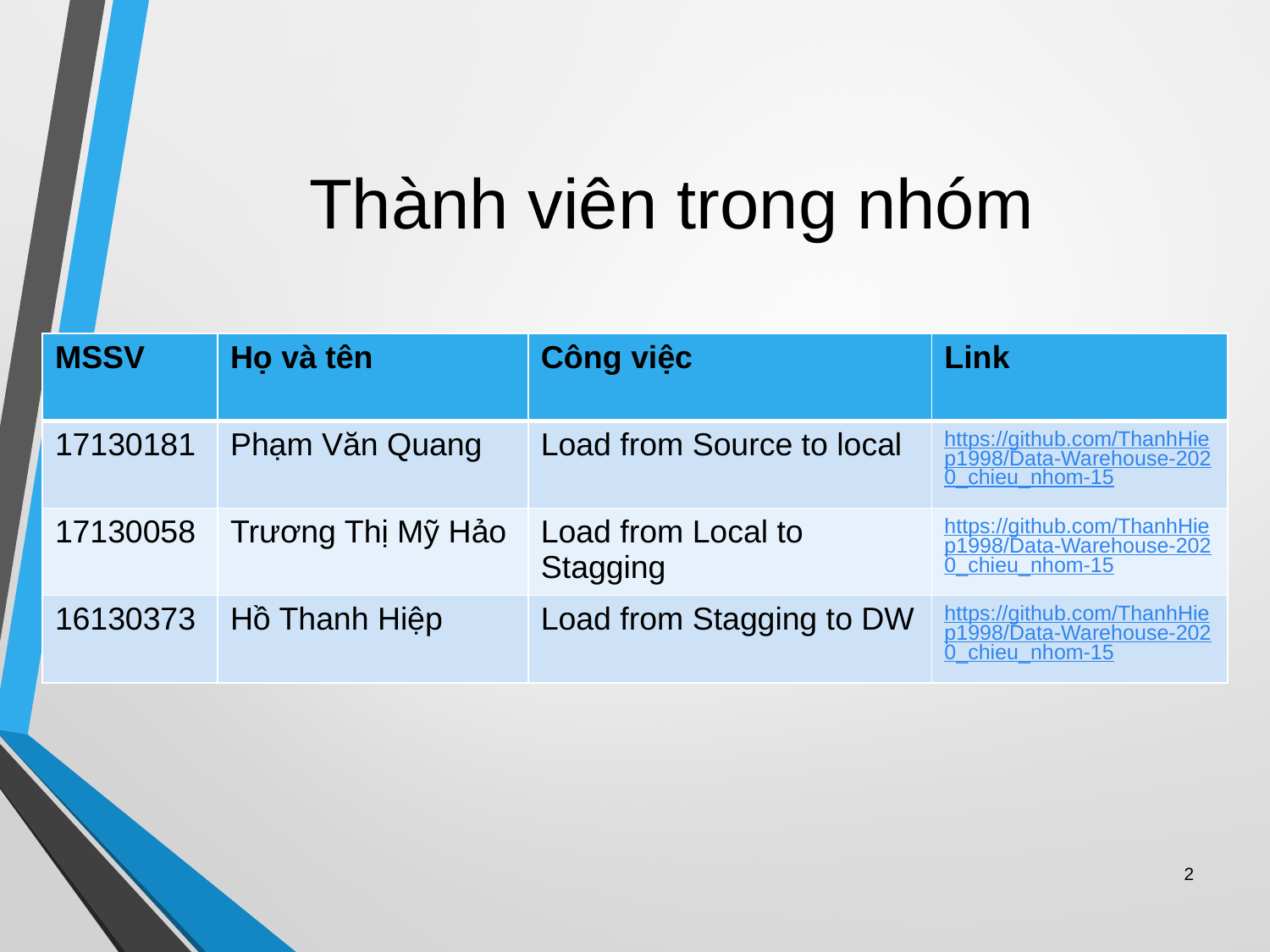

# Thành viên trong nhóm
| MSSV | Họ và tên | Công việc | Link |
| --- | --- | --- | --- |
| 17130181 | Phạm Văn Quang | Load from Source to local | https://github.com/ThanhHiep1998/Data-Warehouse-2020\_chieu\_nhom-15 |
| 17130058 | Trương Thị Mỹ Hảo | Load from Local to Stagging | https://github.com/ThanhHiep1998/Data-Warehouse-2020\_chieu\_nhom-15 |
| 16130373 | Hồ Thanh Hiệp | Load from Stagging to DW | https://github.com/ThanhHiep1998/Data-Warehouse-2020\_chieu\_nhom-15 |
2